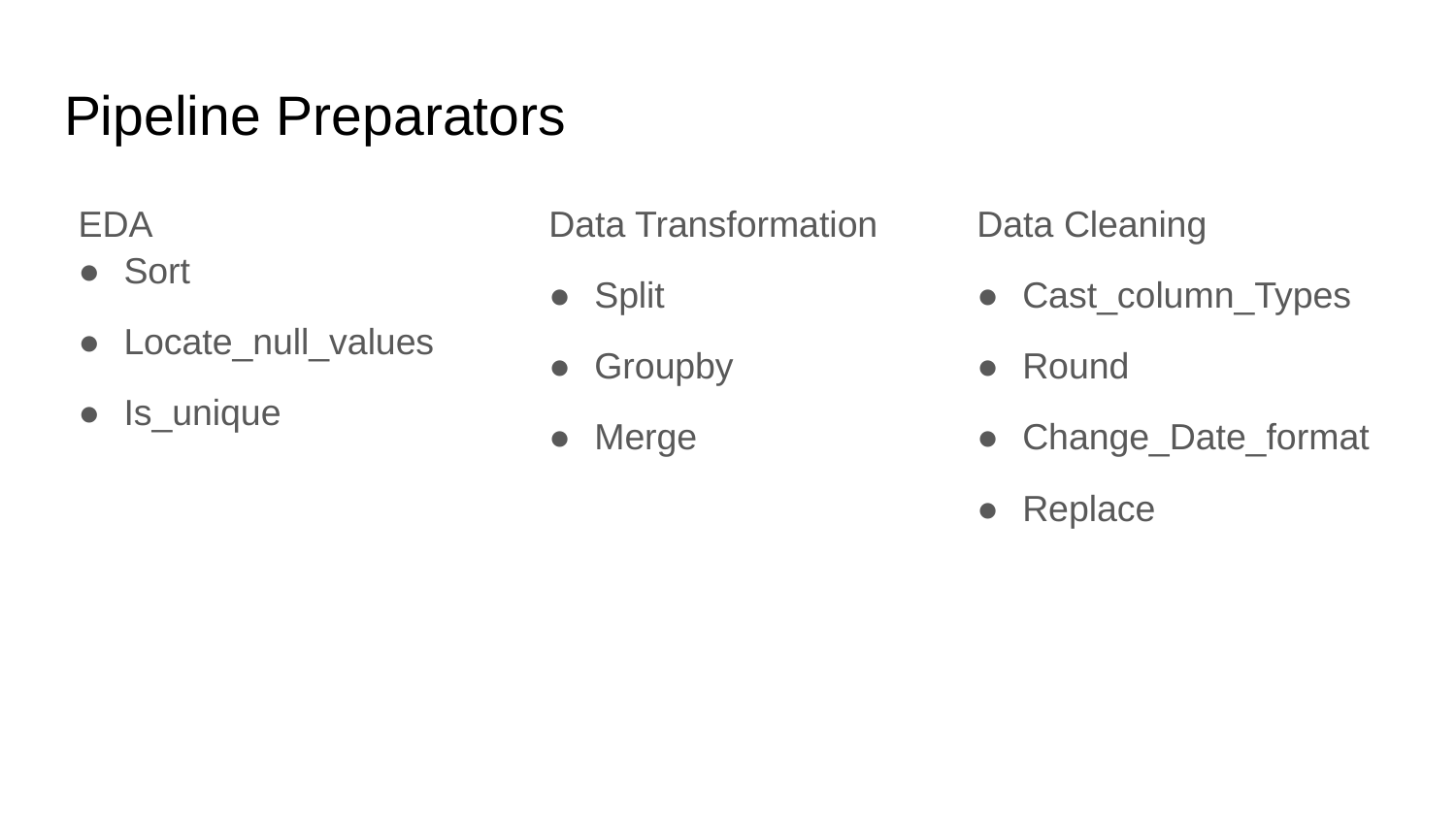

# Pipeline Preparators
EDA
Sort
Locate_null_values
Is_unique

Data Transformation
Split
Groupby
Merge

Data Cleaning
Cast_column_Types
Round
Change_Date_format
Replace